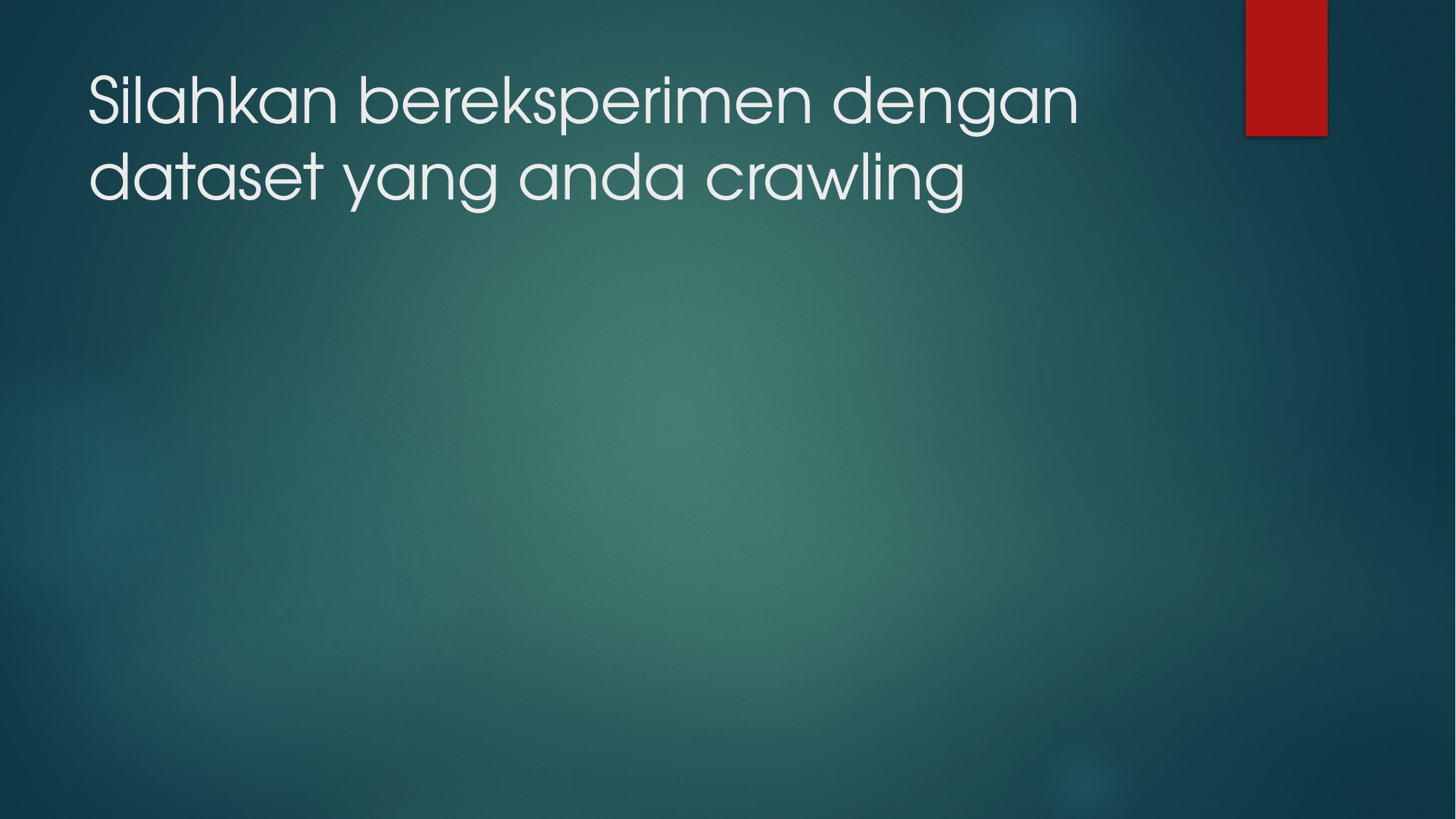

# Silahkan bereksperimen dengan dataset yang anda crawling